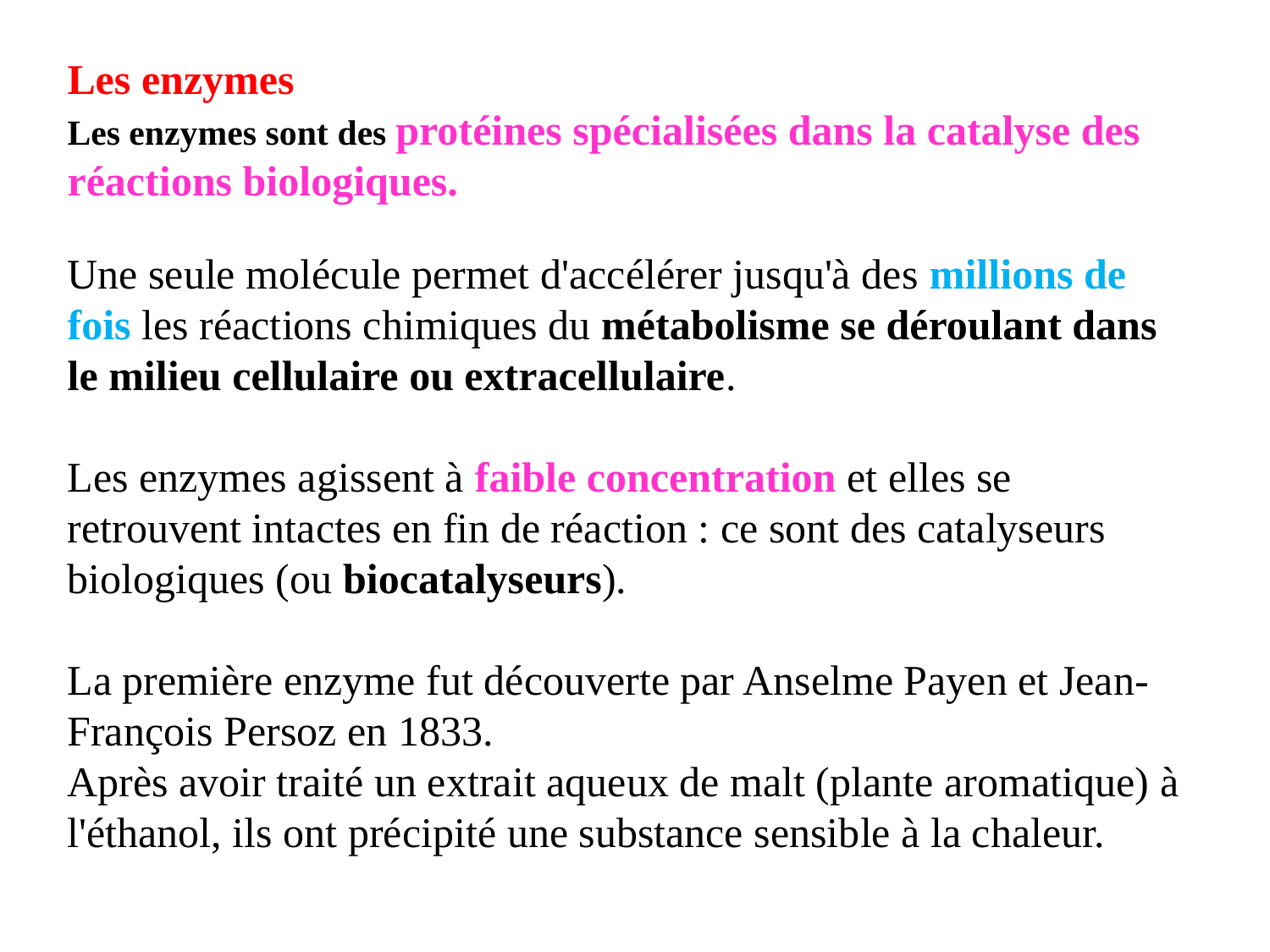

Les enzymes
Les enzymes sont des protéines spécialisées dans la catalyse des réactions biologiques.

Une seule molécule permet d'accélérer jusqu'à des millions de fois les réactions chimiques du métabolisme se déroulant dans le milieu cellulaire ou extracellulaire.

Les enzymes agissent à faible concentration et elles se retrouvent intactes en fin de réaction : ce sont des catalyseurs biologiques (ou biocatalyseurs).

La première enzyme fut découverte par Anselme Payen et Jean-François Persoz en 1833.
Après avoir traité un extrait aqueux de malt (plante aromatique) à l'éthanol, ils ont précipité une substance sensible à la chaleur.